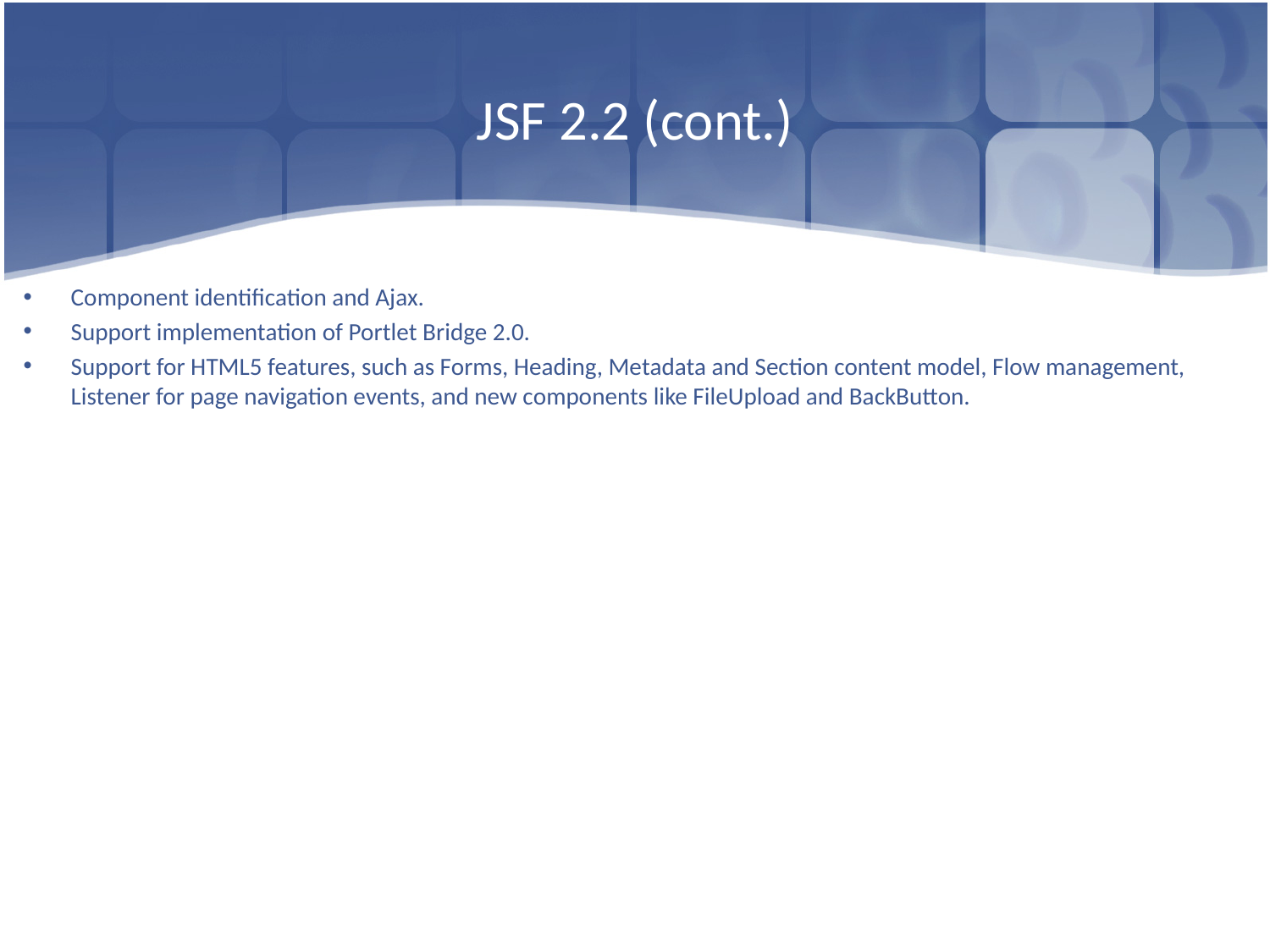

# JSF 2.2 (cont.)
Component identification and Ajax.
Support implementation of Portlet Bridge 2.0.
Support for HTML5 features, such as Forms, Heading, Metadata and Section content model, Flow management, Listener for page navigation events, and new components like FileUpload and BackButton.